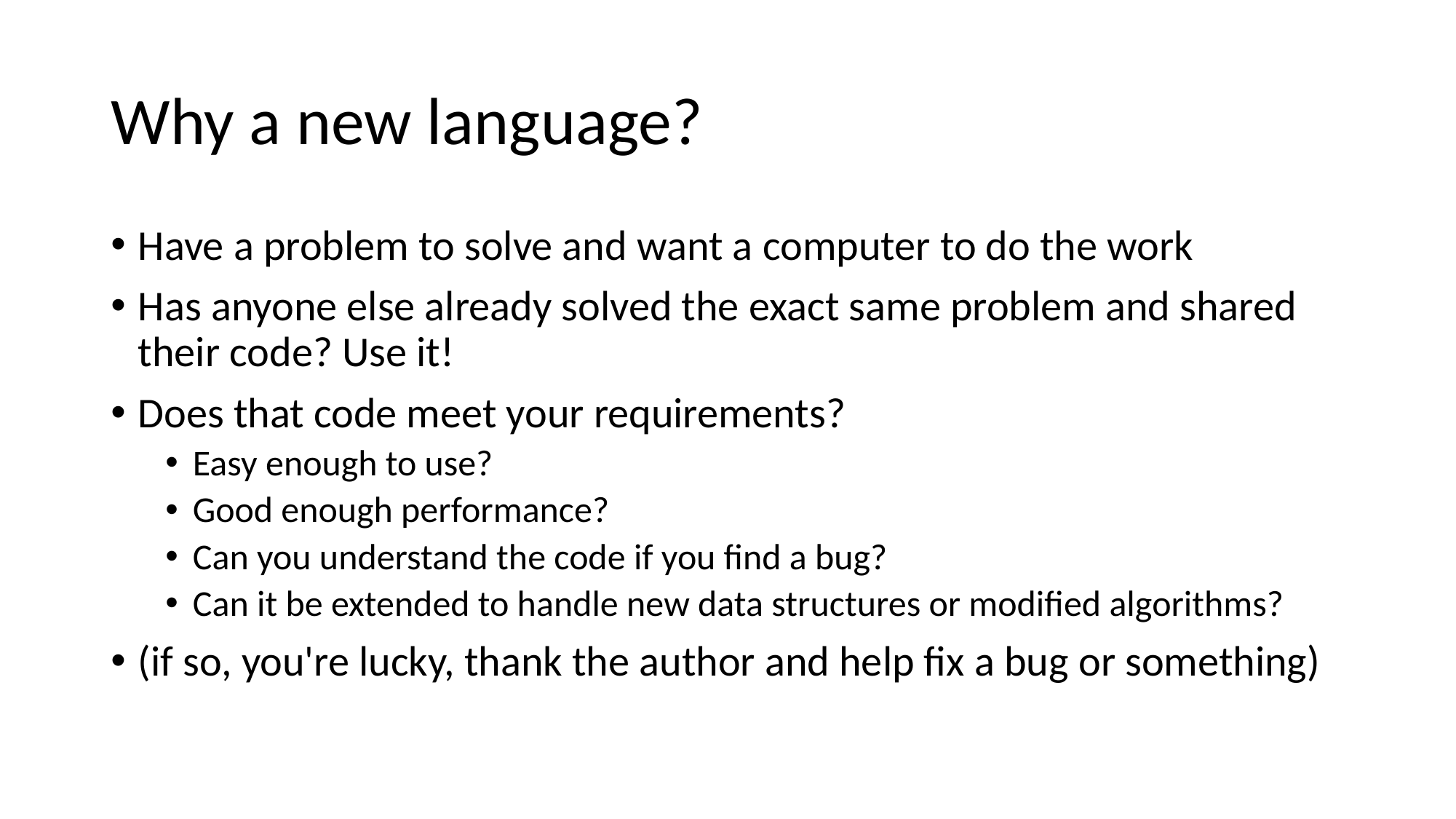

# Why a new language?
Have a problem to solve and want a computer to do the work
Has anyone else already solved the exact same problem and shared their code? Use it!
Does that code meet your requirements?
Easy enough to use?
Good enough performance?
Can you understand the code if you find a bug?
Can it be extended to handle new data structures or modified algorithms?
(if so, you're lucky, thank the author and help fix a bug or something)